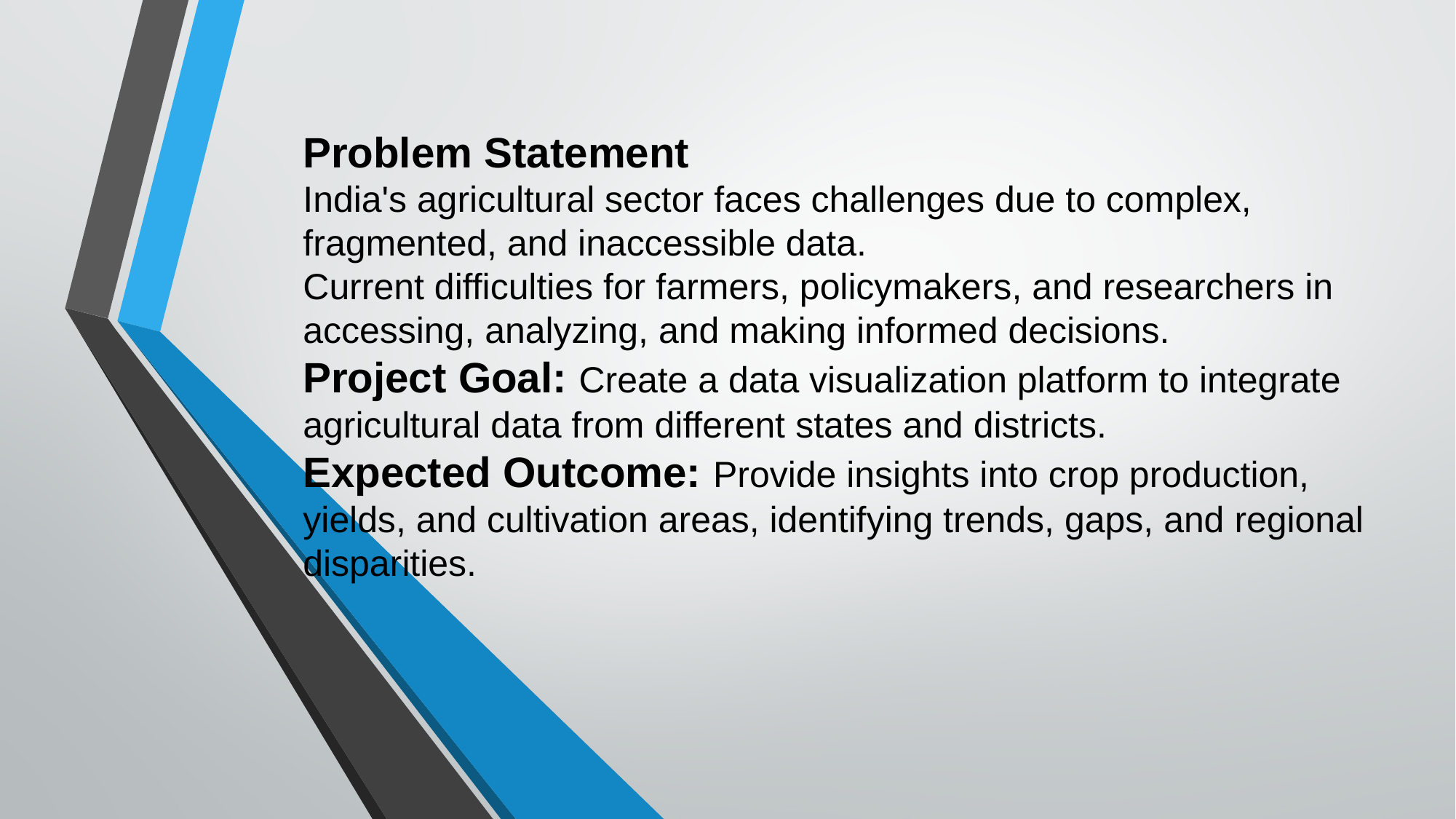

# Problem Statement India's agricultural sector faces challenges due to complex, fragmented, and inaccessible data. Current difficulties for farmers, policymakers, and researchers in accessing, analyzing, and making informed decisions. Project Goal: Create a data visualization platform to integrate agricultural data from different states and districts. Expected Outcome: Provide insights into crop production, yields, and cultivation areas, identifying trends, gaps, and regional disparities.